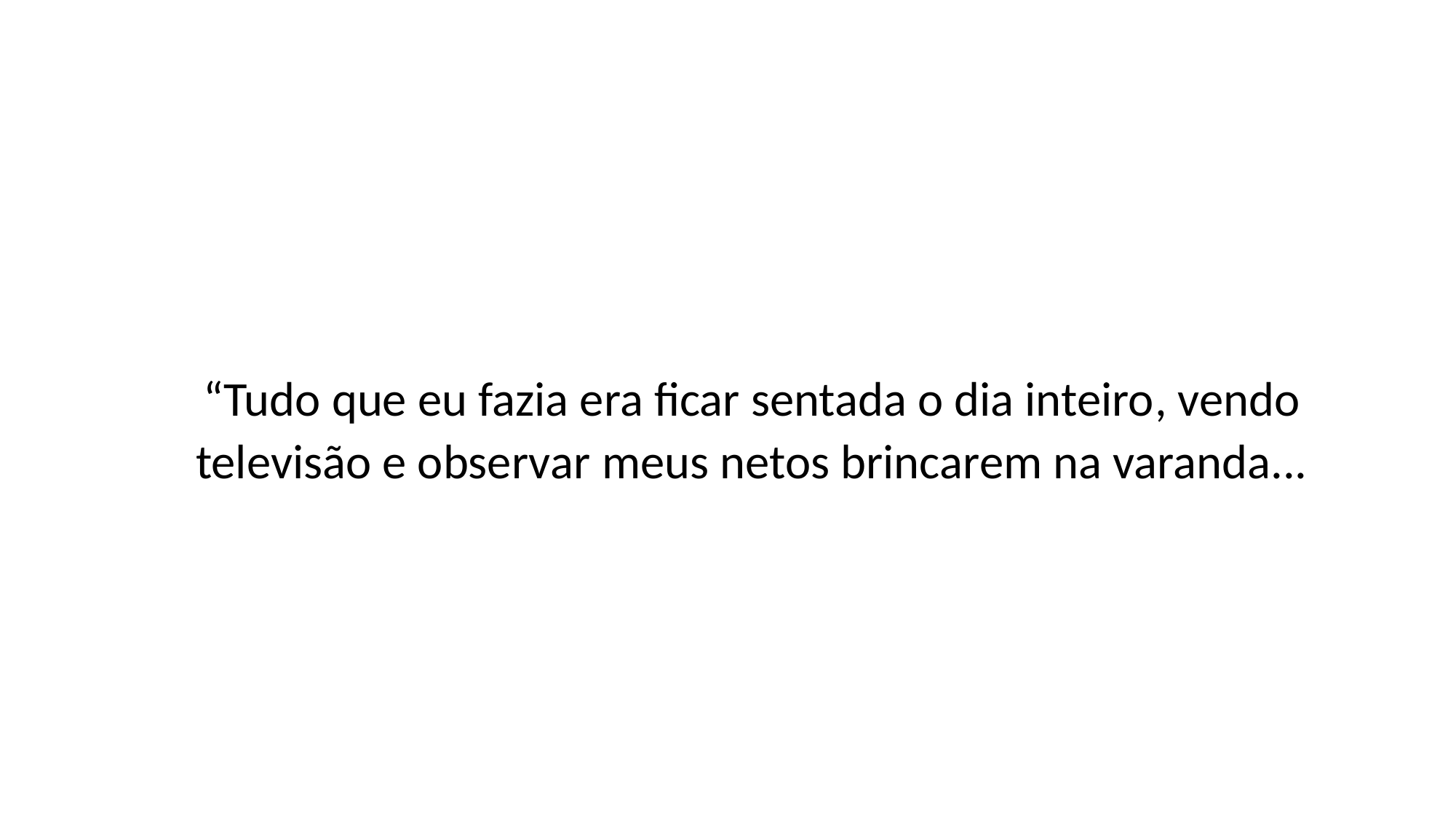

“Tudo que eu fazia era ficar sentada o dia inteiro, vendo televisão e observar meus netos brincarem na varanda...